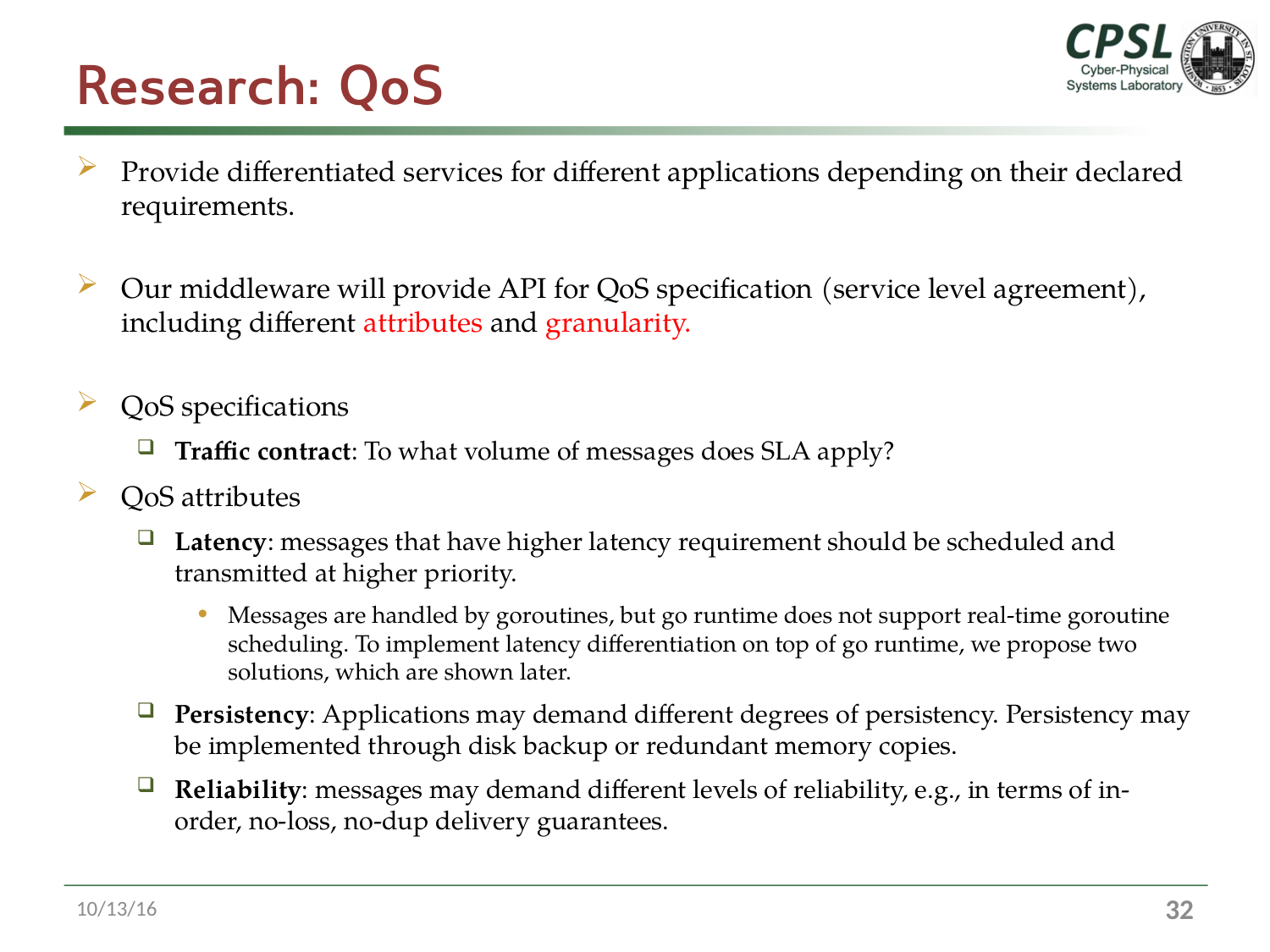

# Research: QoS
Provide differentiated services for different applications depending on their declared requirements.

Our middleware will provide API for QoS specification (service level agreement), including different attributes and granularity.

QoS specifications
Traffic contract: To what volume of messages does SLA apply?
QoS attributes
Latency: messages that have higher latency requirement should be scheduled and transmitted at higher priority.
Messages are handled by goroutines, but go runtime does not support real-time goroutine scheduling. To implement latency differentiation on top of go runtime, we propose two solutions, which are shown later.
Persistency: Applications may demand different degrees of persistency. Persistency may be implemented through disk backup or redundant memory copies.
Reliability: messages may demand different levels of reliability, e.g., in terms of in-order, no-loss, no-dup delivery guarantees.

10/13/16

32